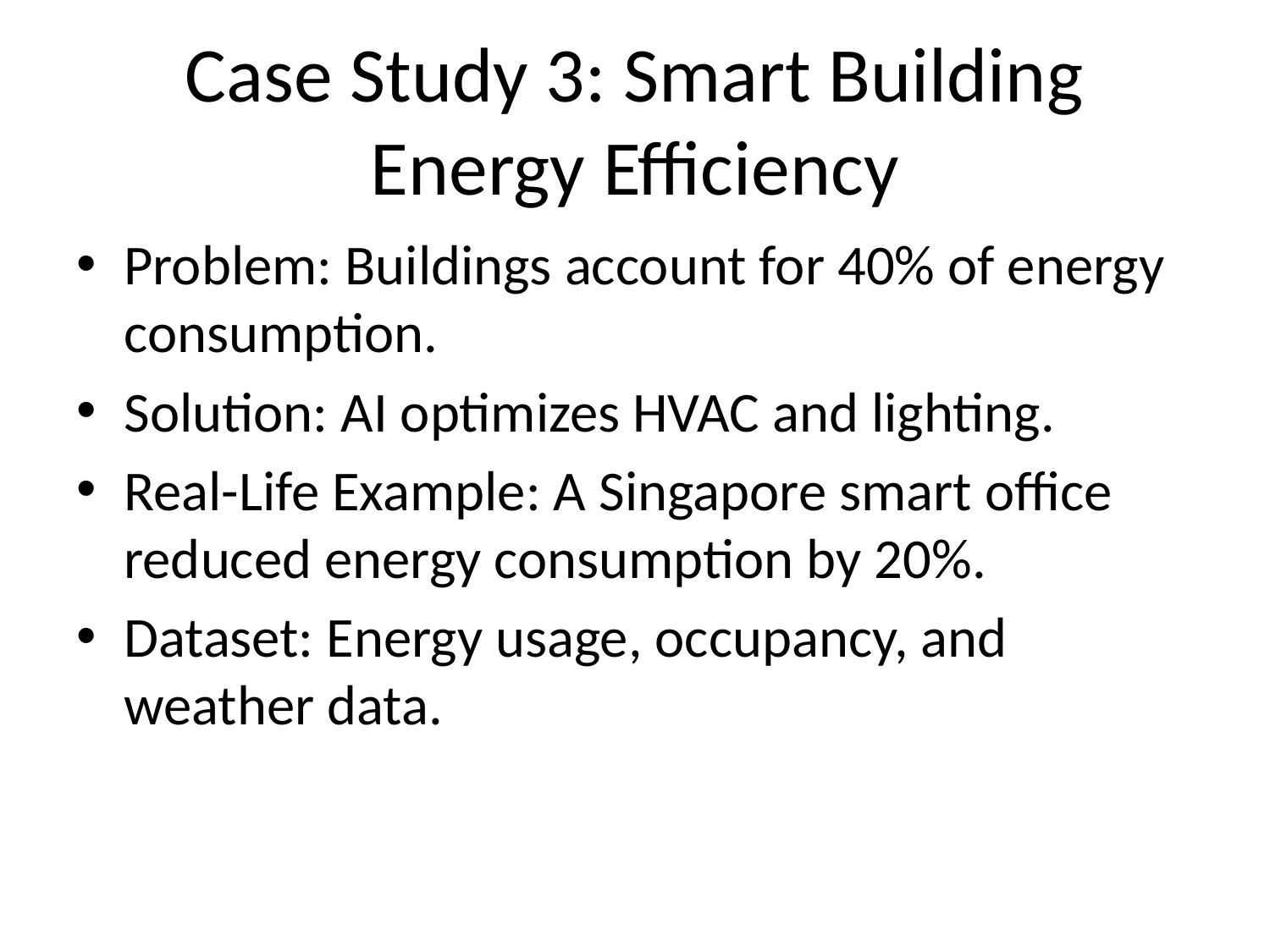

# Case Study 3: Smart Building Energy Efficiency
Problem: Buildings account for 40% of energy consumption.
Solution: AI optimizes HVAC and lighting.
Real-Life Example: A Singapore smart office reduced energy consumption by 20%.
Dataset: Energy usage, occupancy, and weather data.